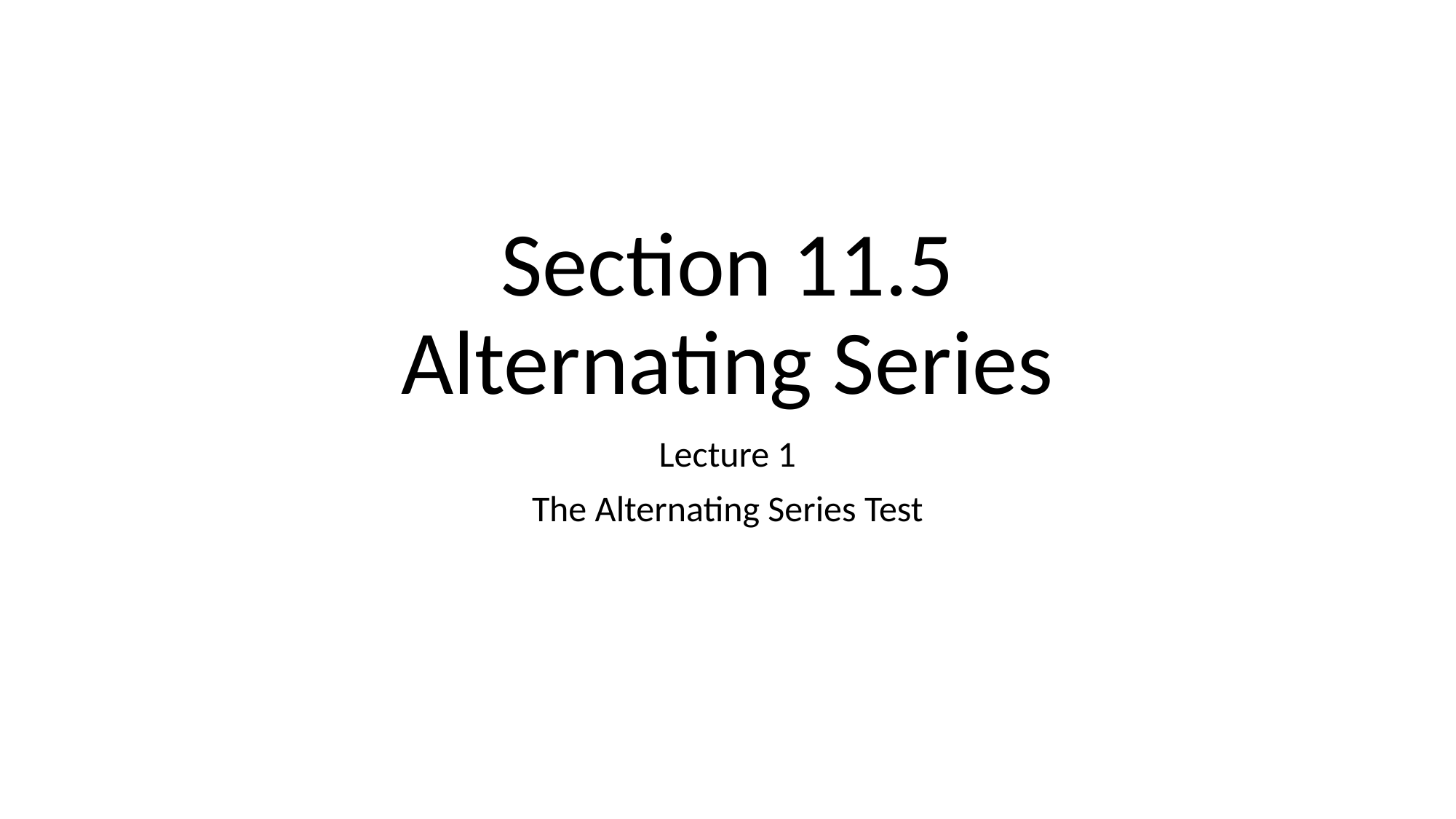

# Section 11.5 Alternating Series
Lecture 1
The Alternating Series Test